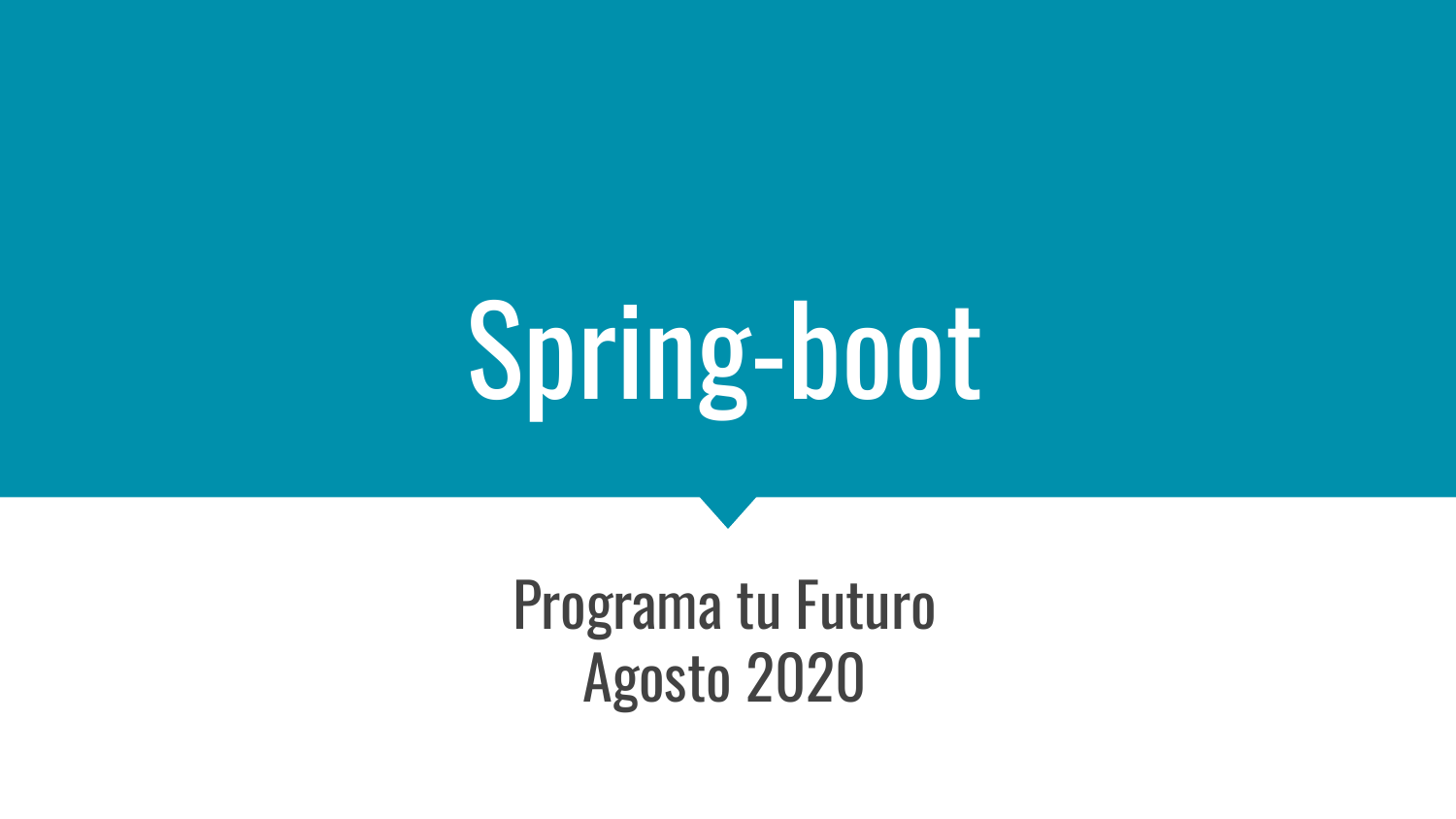

# Spring-boot
Programa tu Futuro
Agosto 2020